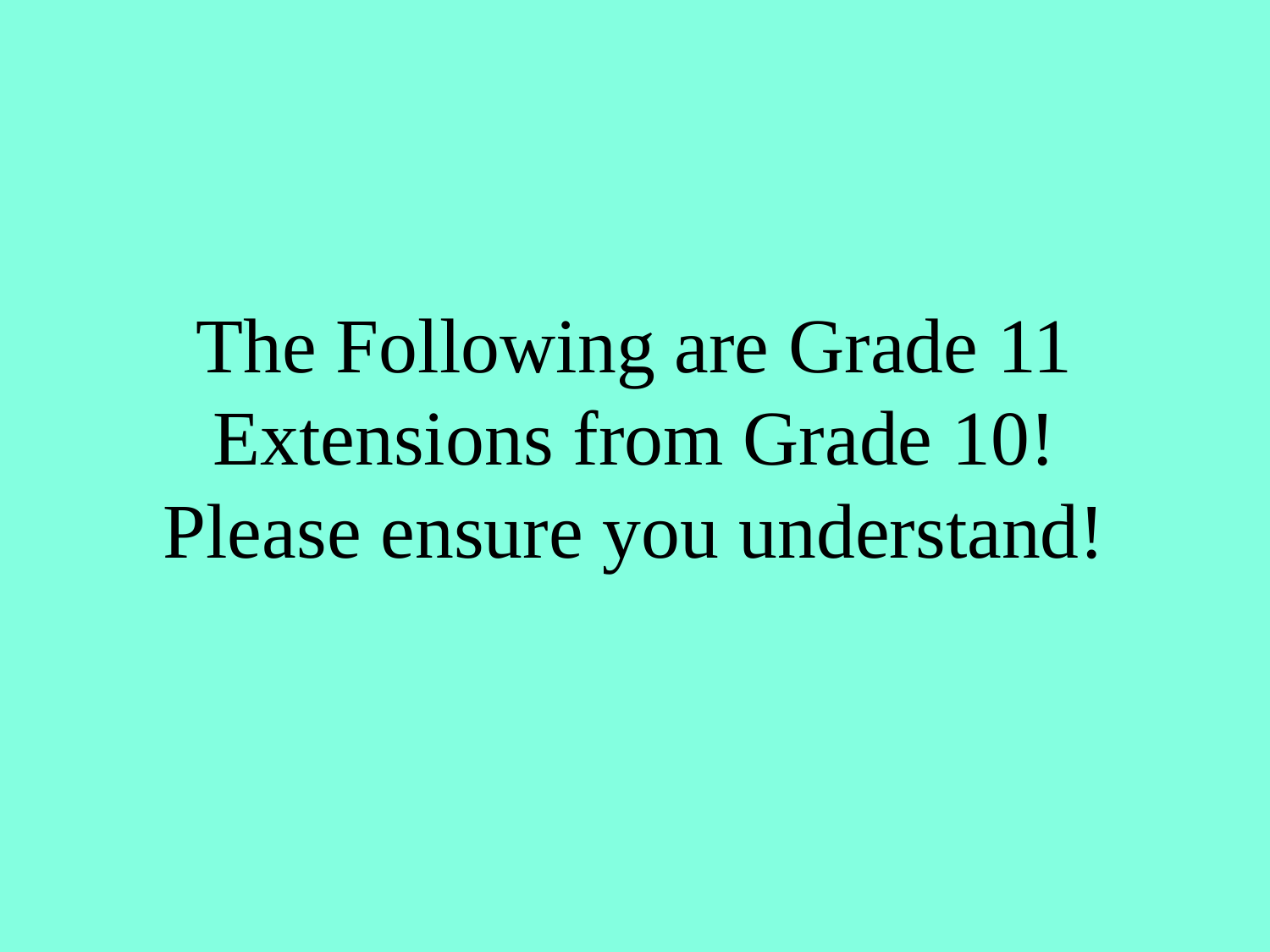

# The Following are Grade 11 Extensions from Grade 10! Please ensure you understand!